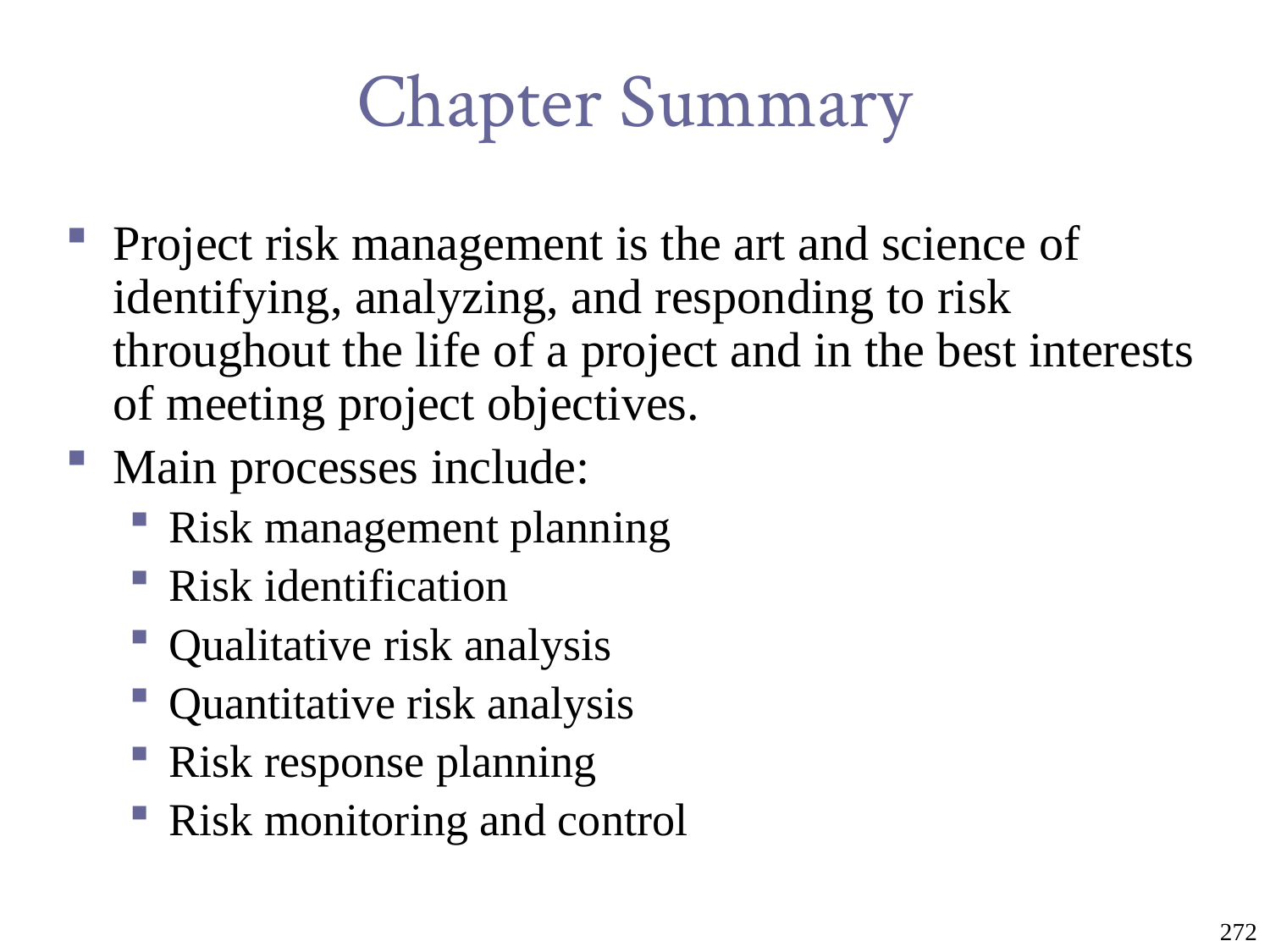

# Chapter Summary
Project risk management is the art and science of identifying, analyzing, and responding to risk throughout the life of a project and in the best interests of meeting project objectives.
Main processes include:
Risk management planning
Risk identification
Qualitative risk analysis
Quantitative risk analysis
Risk response planning
Risk monitoring and control

272